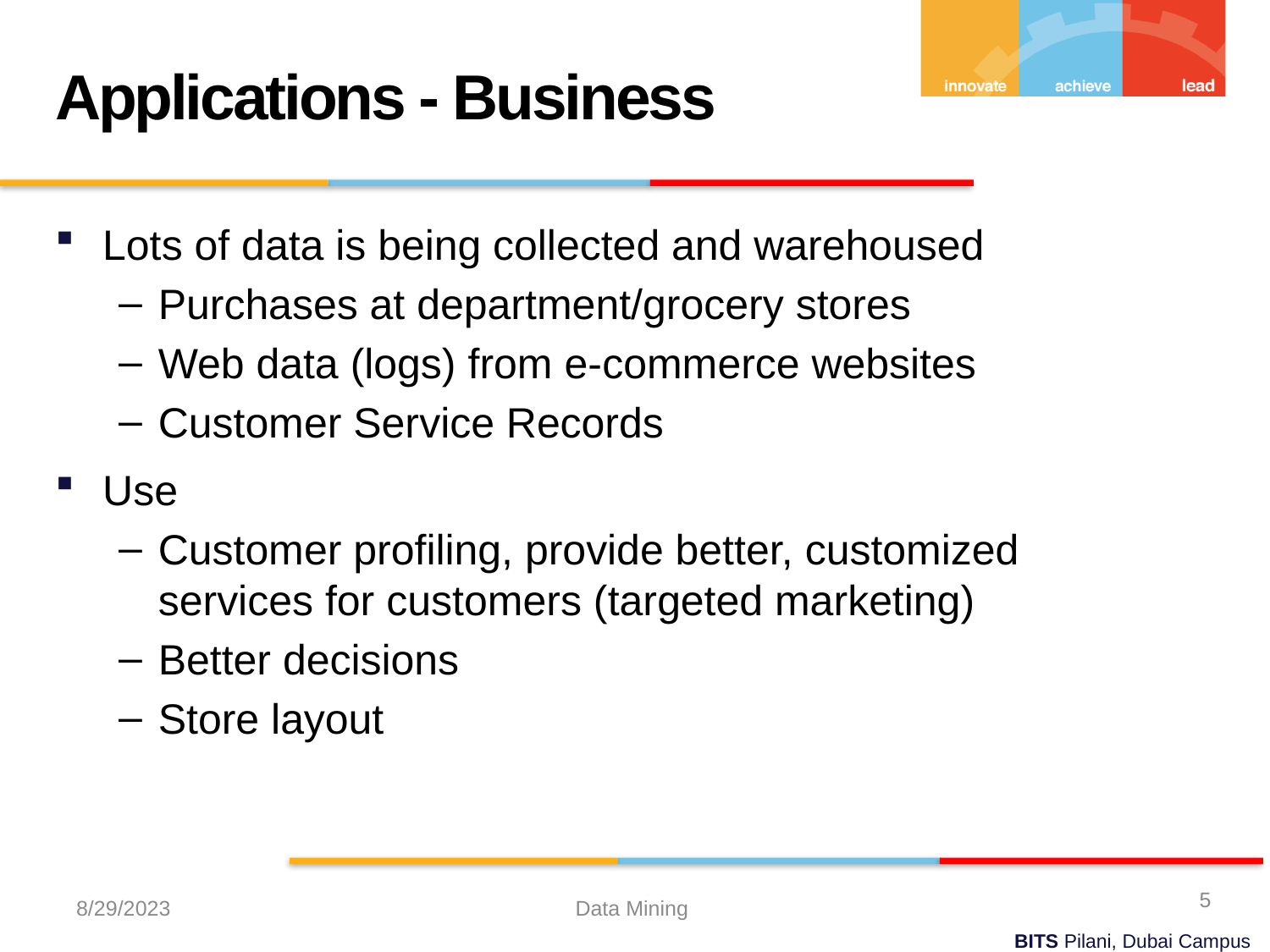

Applications - Business
Lots of data is being collected and warehoused
Purchases at department/grocery stores
Web data (logs) from e-commerce websites
Customer Service Records
Use
Customer profiling, provide better, customized services for customers (targeted marketing)
Better decisions
Store layout
5
8/29/2023
Data Mining